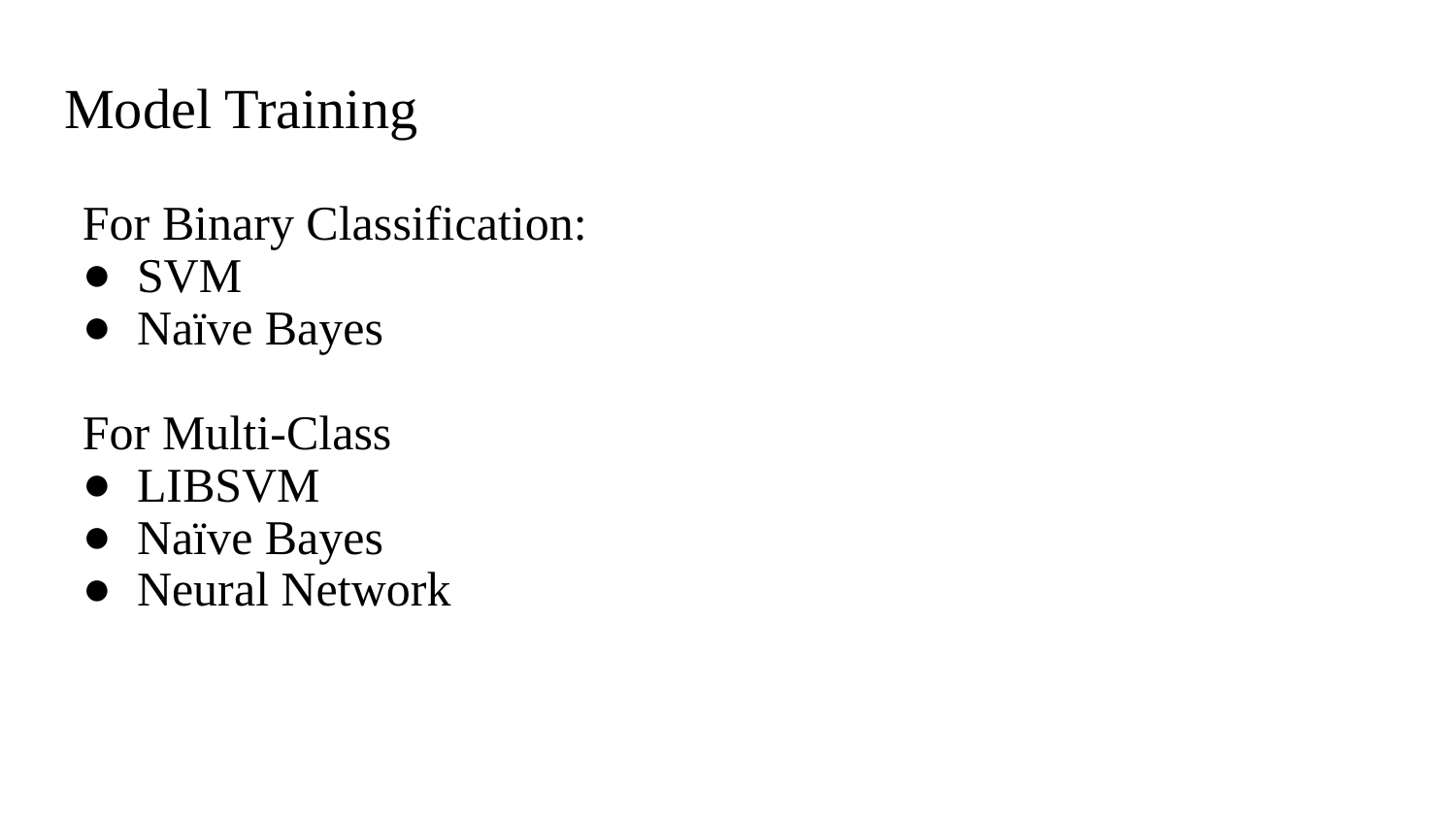

# Model Training
For Binary Classification:
SVM
Naïve Bayes

For Multi-Class
LIBSVM
Naïve Bayes
Neural Network